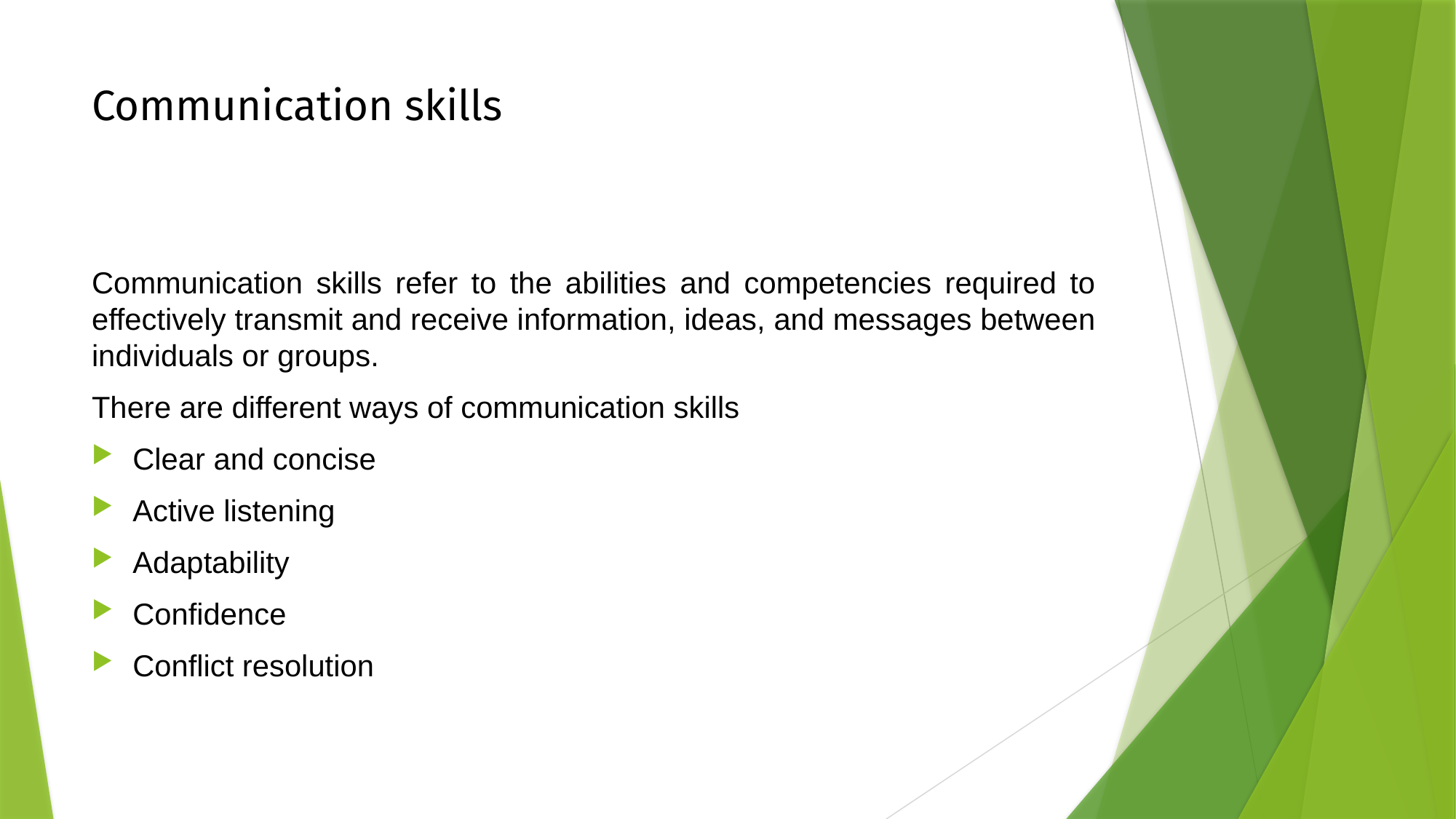

# Communication skills
Communication skills refer to the abilities and competencies required to effectively transmit and receive information, ideas, and messages between individuals or groups.
There are different ways of communication skills
Clear and concise
Active listening
Adaptability
Confidence
Conflict resolution